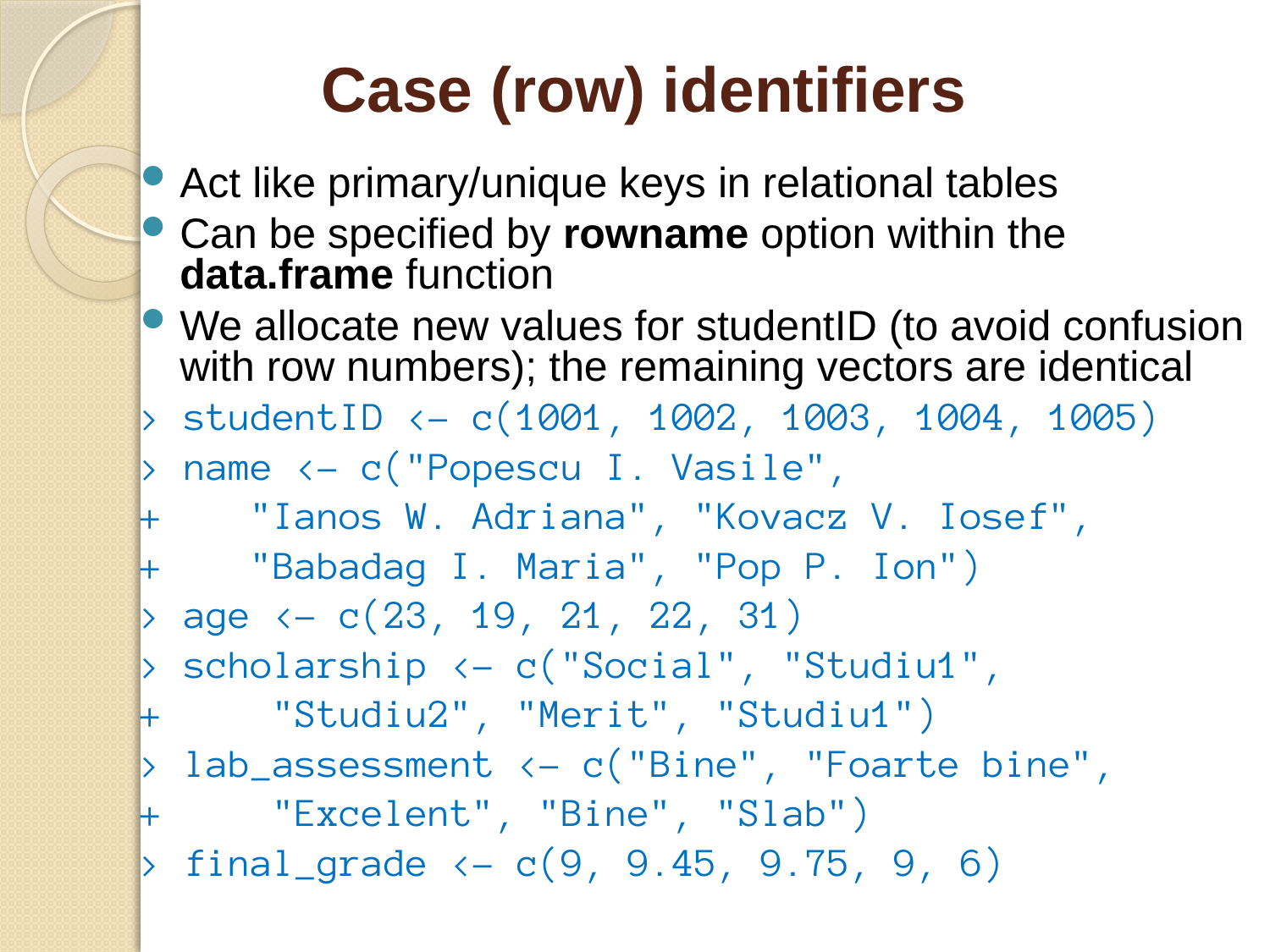

# Case (row) identifiers
Act like primary/unique keys in relational tables
Can be specified by rowname option within the data.frame function
We allocate new values for studentID (to avoid confusion with row numbers); the remaining vectors are identical
> studentID <- c(1001, 1002, 1003, 1004, 1005)
> name <- c("Popescu I. Vasile",
+    "Ianos W. Adriana", "Kovacz V. Iosef",
+    "Babadag I. Maria", "Pop P. Ion")
> age <- c(23, 19, 21, 22, 31)
> scholarship <- c("Social", "Studiu1",
+     "Studiu2", "Merit", "Studiu1")
> lab_assessment <- c("Bine", "Foarte bine",
+     "Excelent", "Bine", "Slab")
> final_grade <- c(9, 9.45, 9.75, 9, 6)